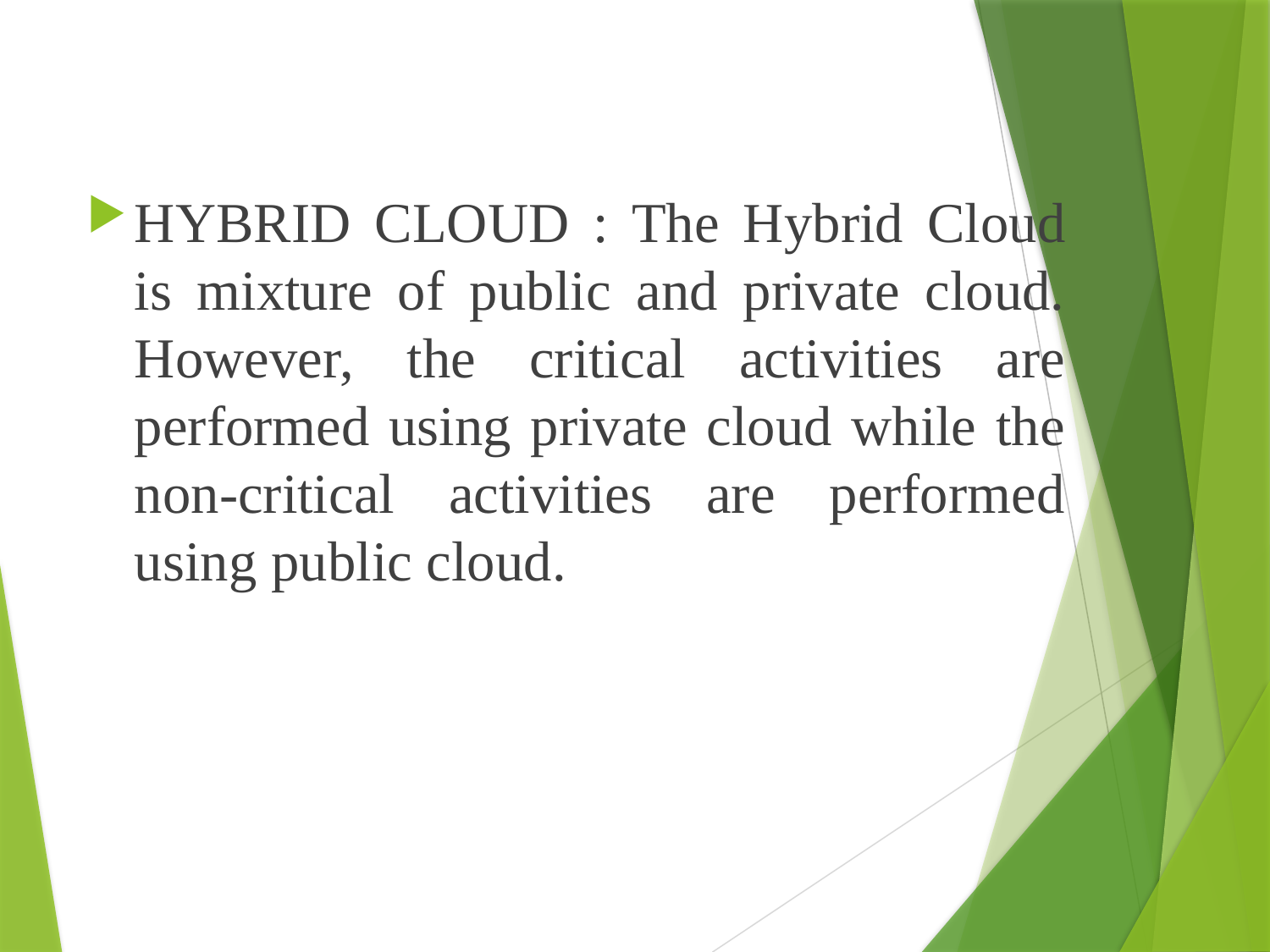

HYBRID CLOUD : The Hybrid Cloud is mixture of public and private cloud. However, the critical activities are performed using private cloud while the non-critical activities are performed using public cloud.